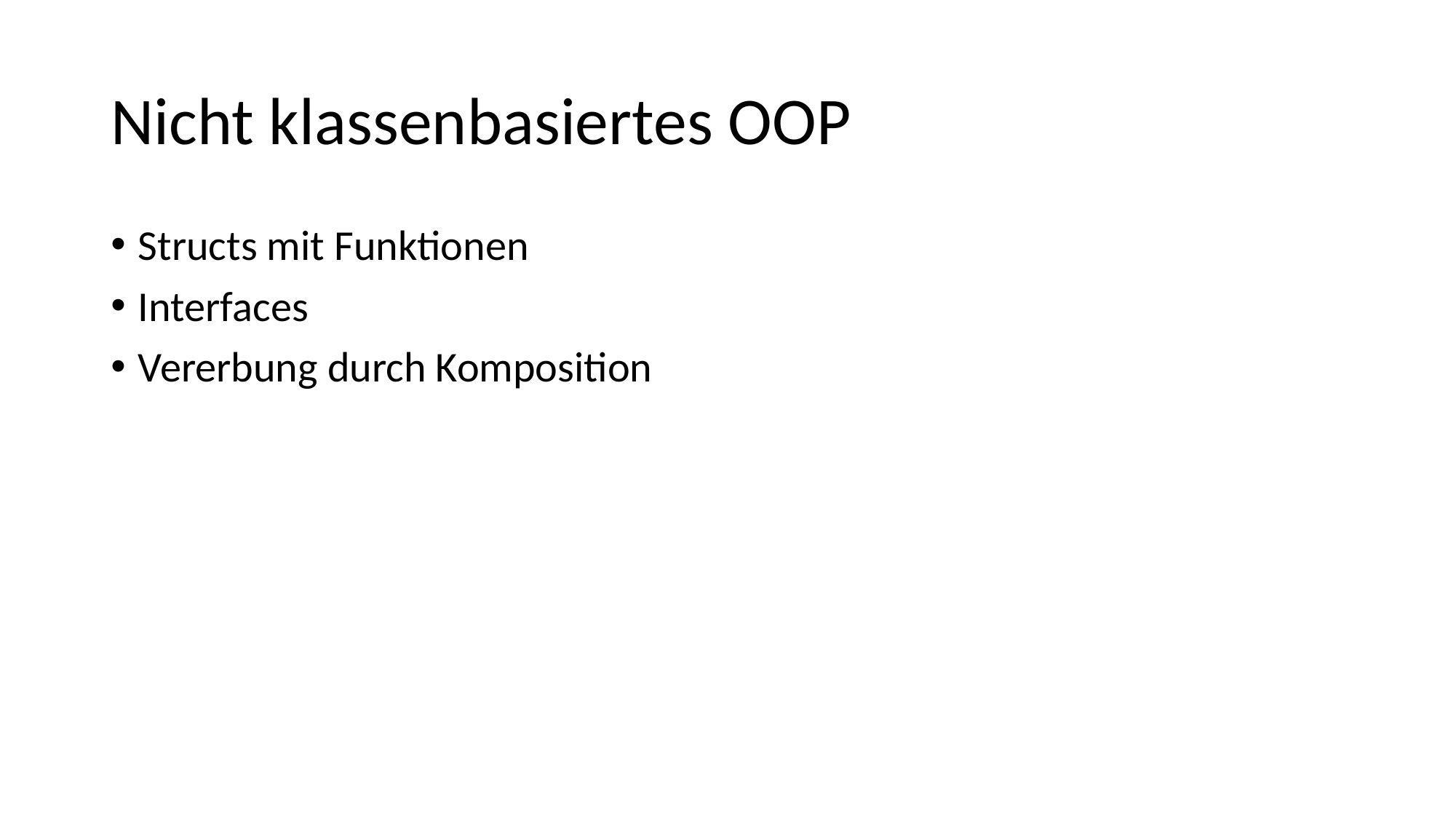

# Nicht klassenbasiertes OOP
Structs mit Funktionen
Interfaces
Vererbung durch Komposition